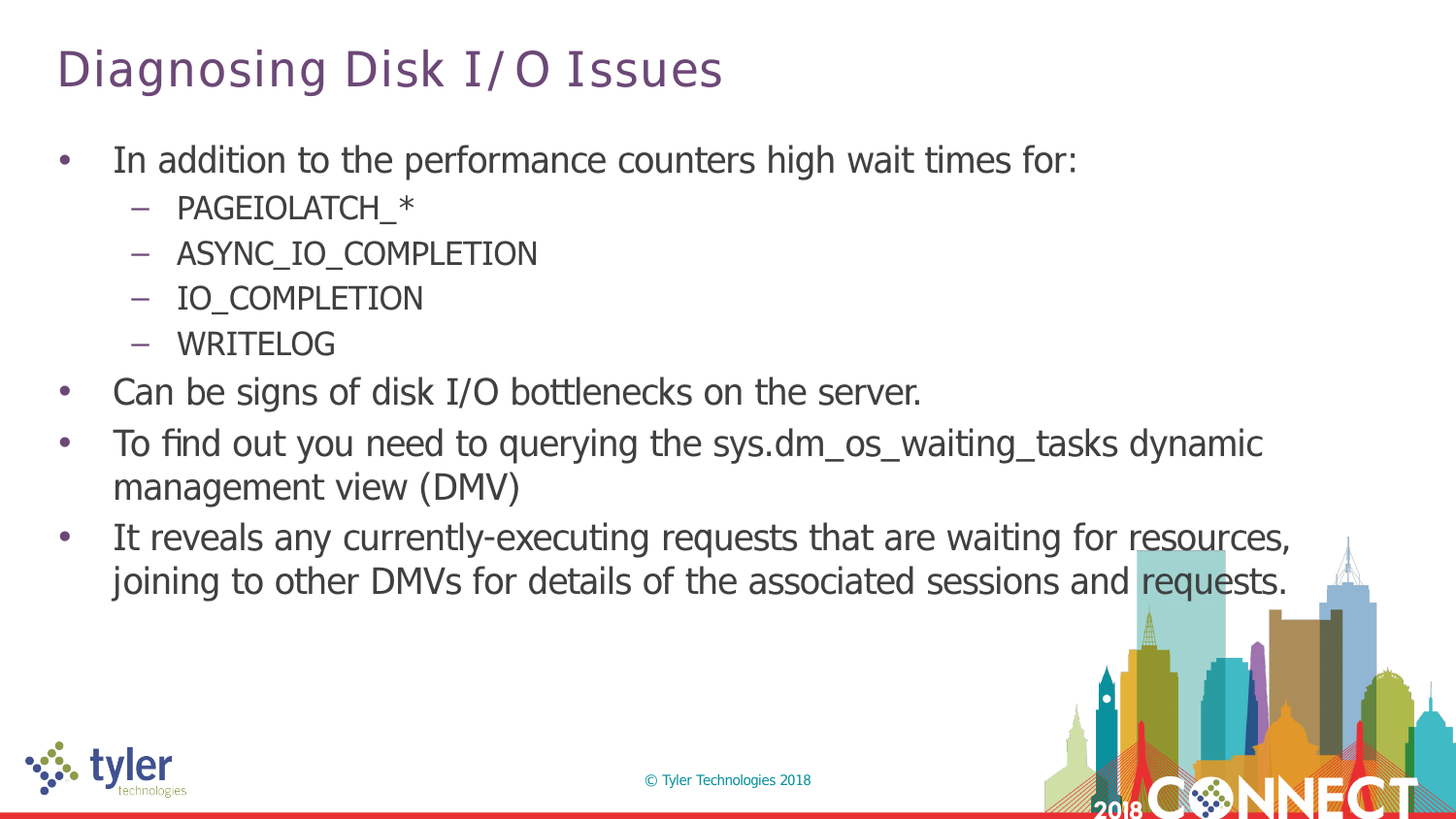

# Diagnosing Disk I/O Issues
In addition to the performance counters high wait times for:
PAGEIOLATCH_*
ASYNC_IO_COMPLETION
IO_COMPLETION
WRITELOG
Can be signs of disk I/O bottlenecks on the server.
To find out you need to querying the sys.dm_os_waiting_tasks dynamic management view (DMV)
It reveals any currently-executing requests that are waiting for resources, joining to other DMVs for details of the associated sessions and requests.